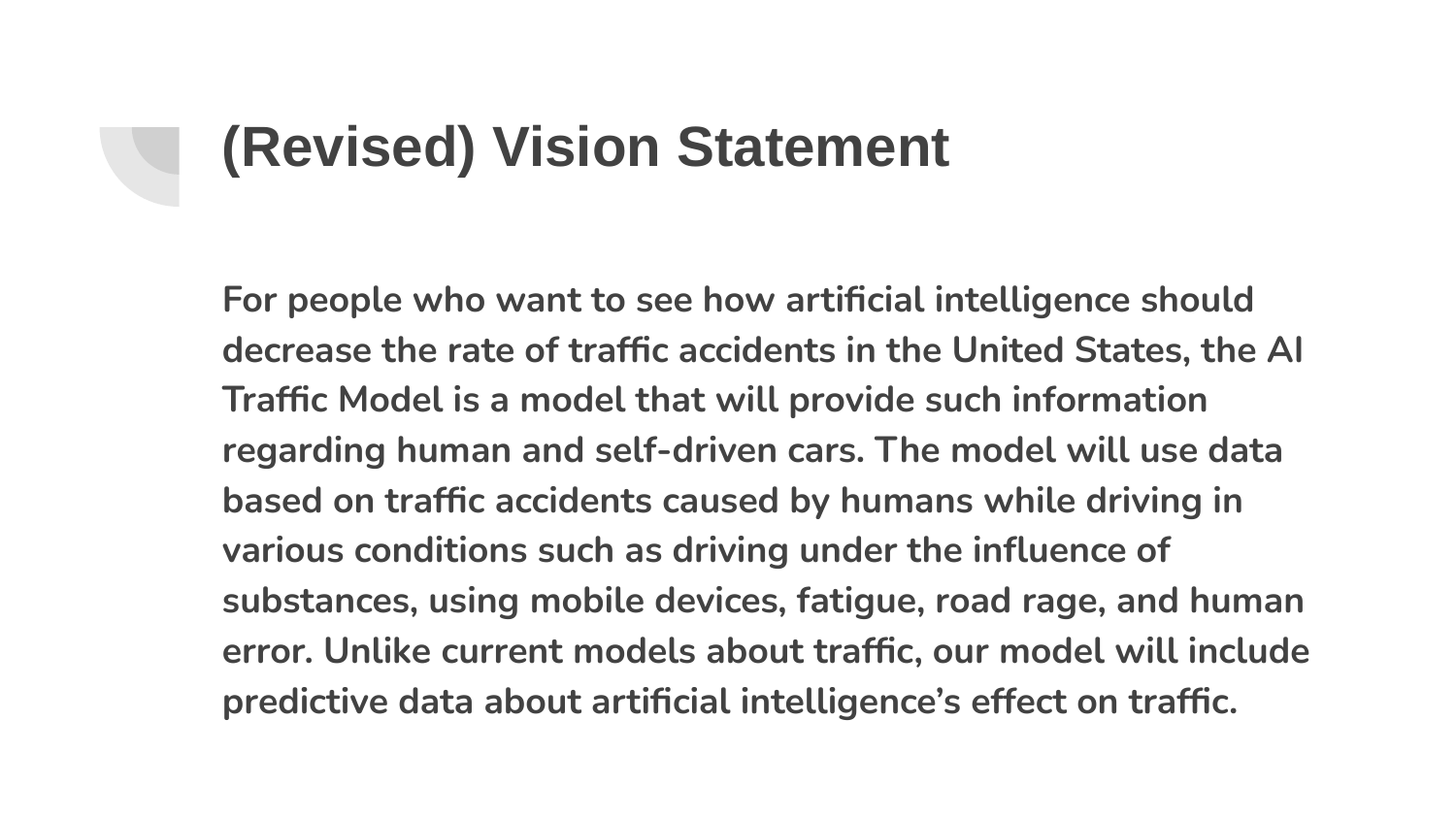

# (Revised) Vision Statement
For people who want to see how artificial intelligence should decrease the rate of traffic accidents in the United States, the AI Traffic Model is a model that will provide such information regarding human and self-driven cars. The model will use data based on traffic accidents caused by humans while driving in various conditions such as driving under the influence of substances, using mobile devices, fatigue, road rage, and human error. Unlike current models about traffic, our model will include predictive data about artificial intelligence’s effect on traffic.